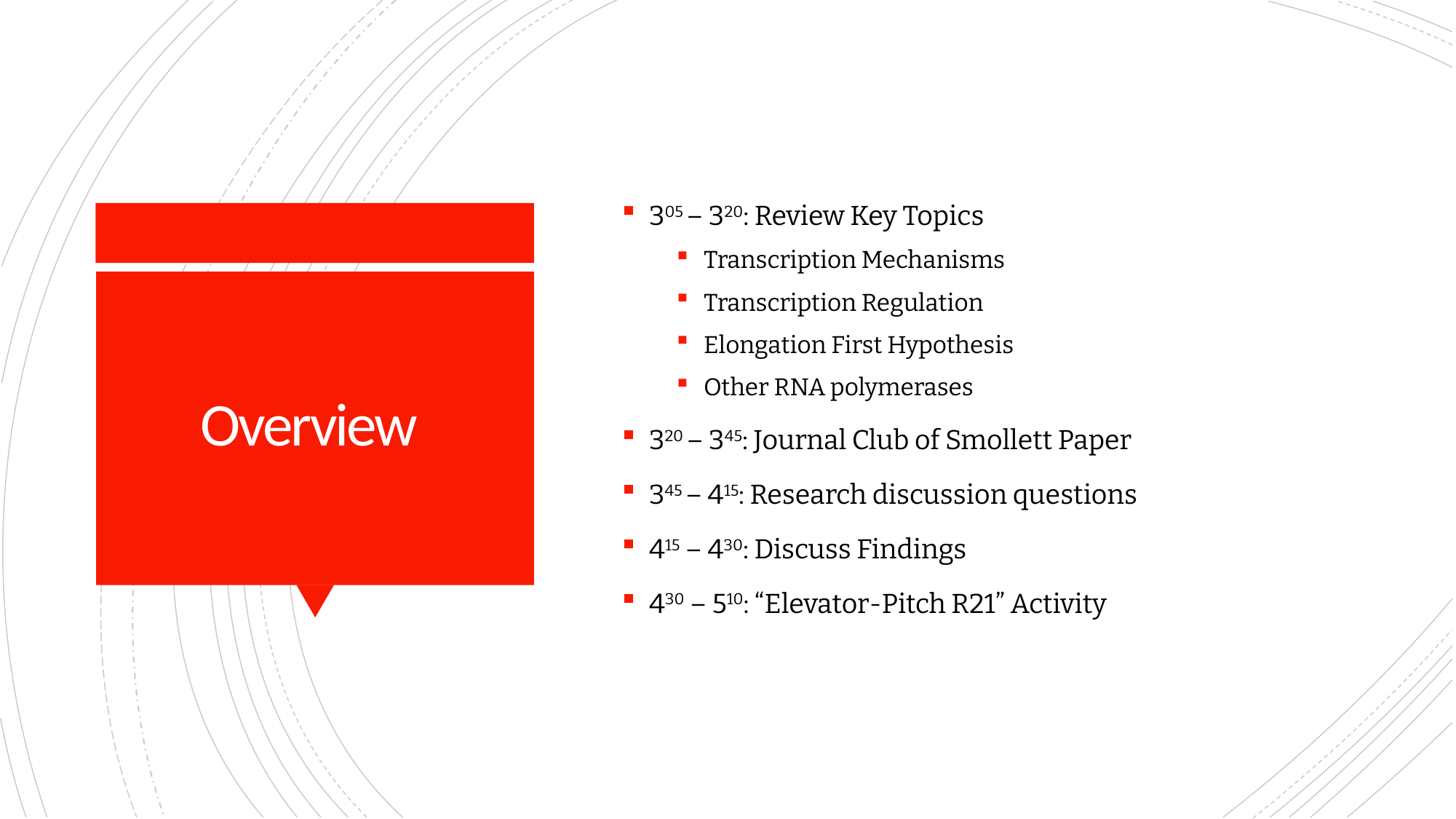

305 – 320: Review Key Topics
Transcription Mechanisms
Transcription Regulation
Elongation First Hypothesis
Other RNA polymerases
320 – 345: Journal Club of Smollett Paper
345 – 415: Research discussion questions
415 – 430: Discuss Findings
430 – 510: “Elevator-Pitch R21” Activity

# Overview